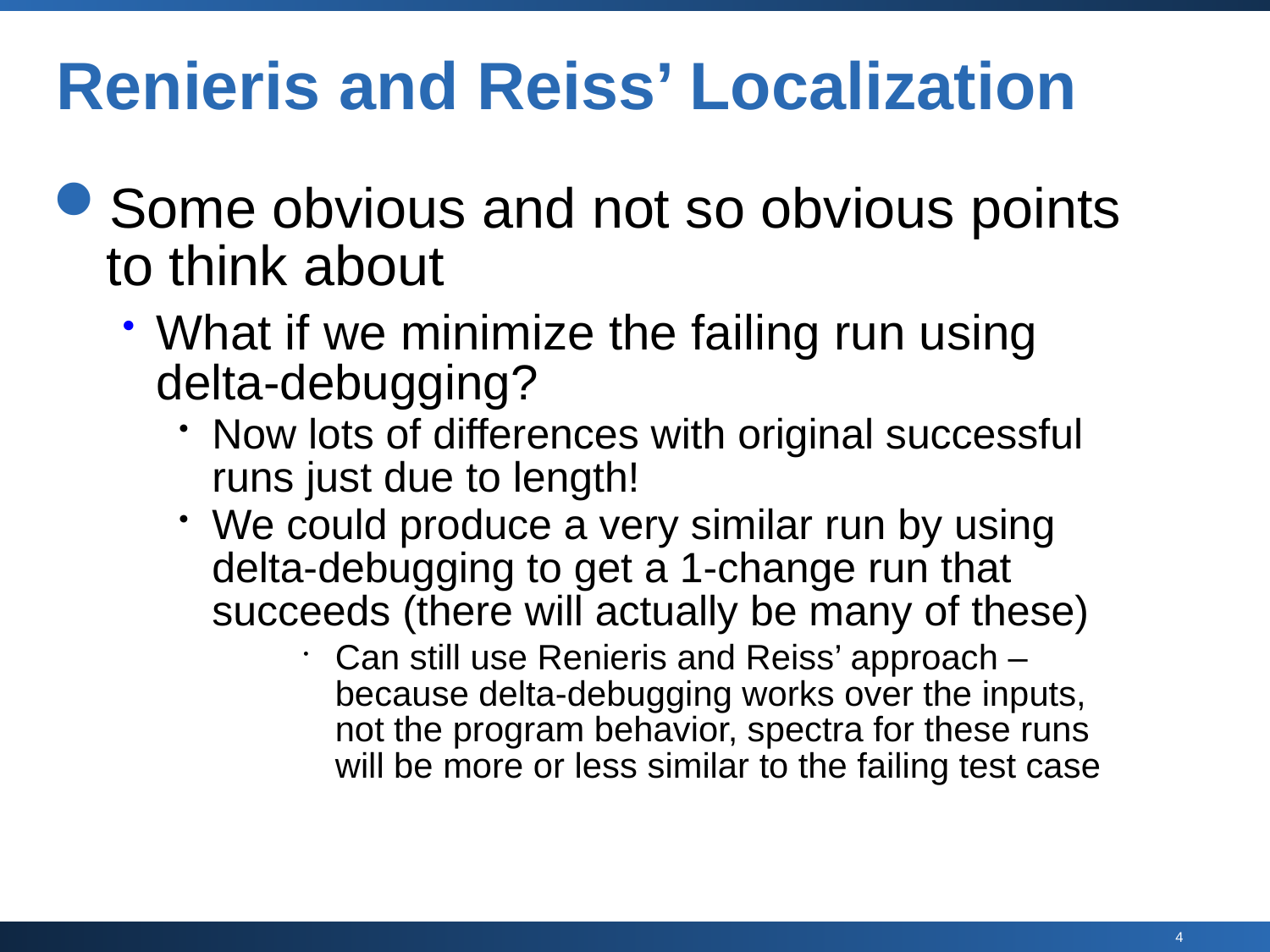

# Renieris and Reiss’ Localization
Some obvious and not so obvious points to think about
What if we minimize the failing run using delta-debugging?
Now lots of differences with original successful runs just due to length!
We could produce a very similar run by using delta-debugging to get a 1-change run that succeeds (there will actually be many of these)
Can still use Renieris and Reiss’ approach – because delta-debugging works over the inputs, not the program behavior, spectra for these runs will be more or less similar to the failing test case